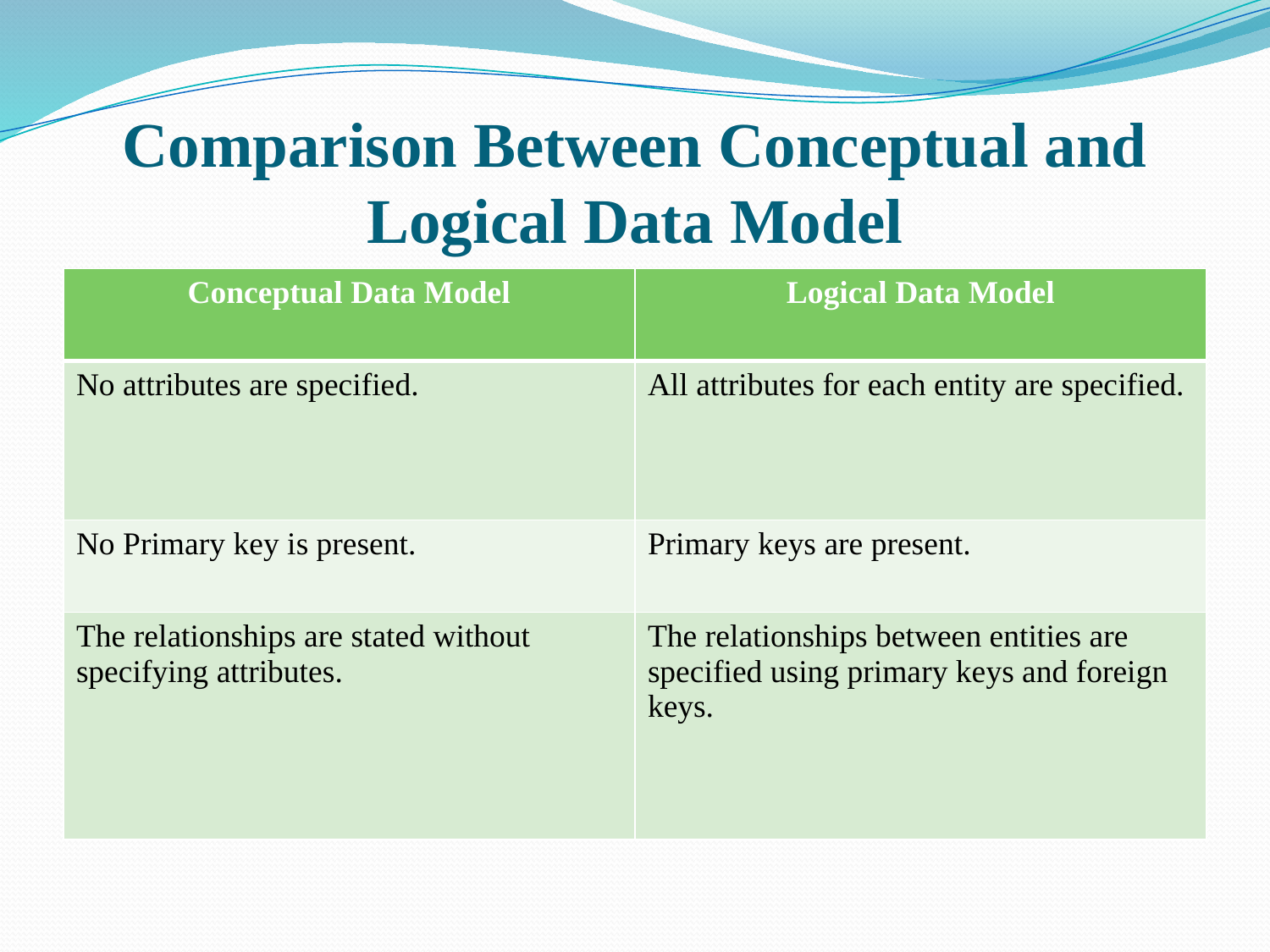

# Comparison Between Conceptual and Logical Data Model
| Conceptual Data Model | Logical Data Model |
| --- | --- |
| No attributes are specified. | All attributes for each entity are specified. |
| No Primary key is present. | Primary keys are present. |
| The relationships are stated without specifying attributes. | The relationships between entities are specified using primary keys and foreign keys. |